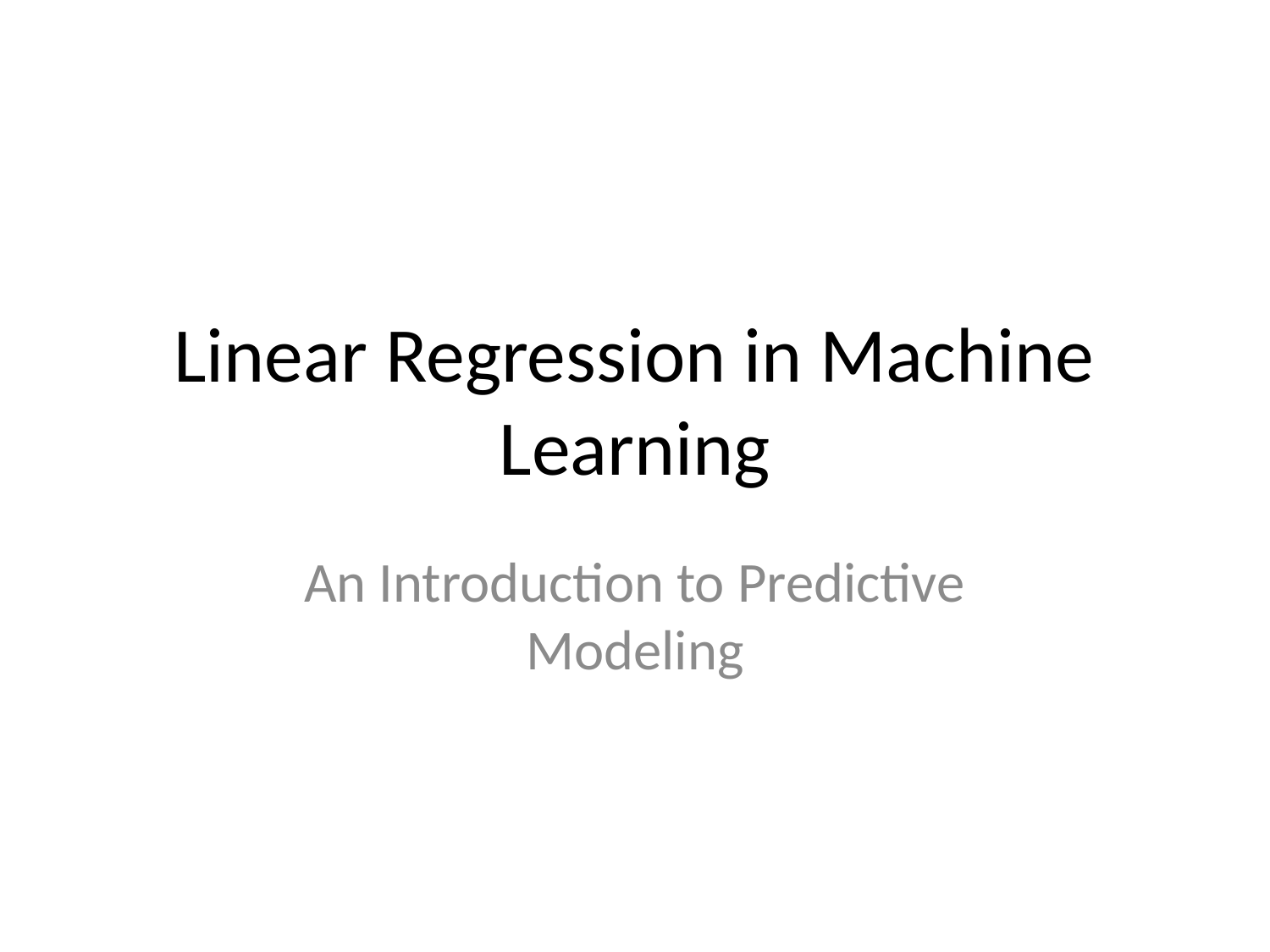

# Linear Regression in Machine Learning
An Introduction to Predictive Modeling